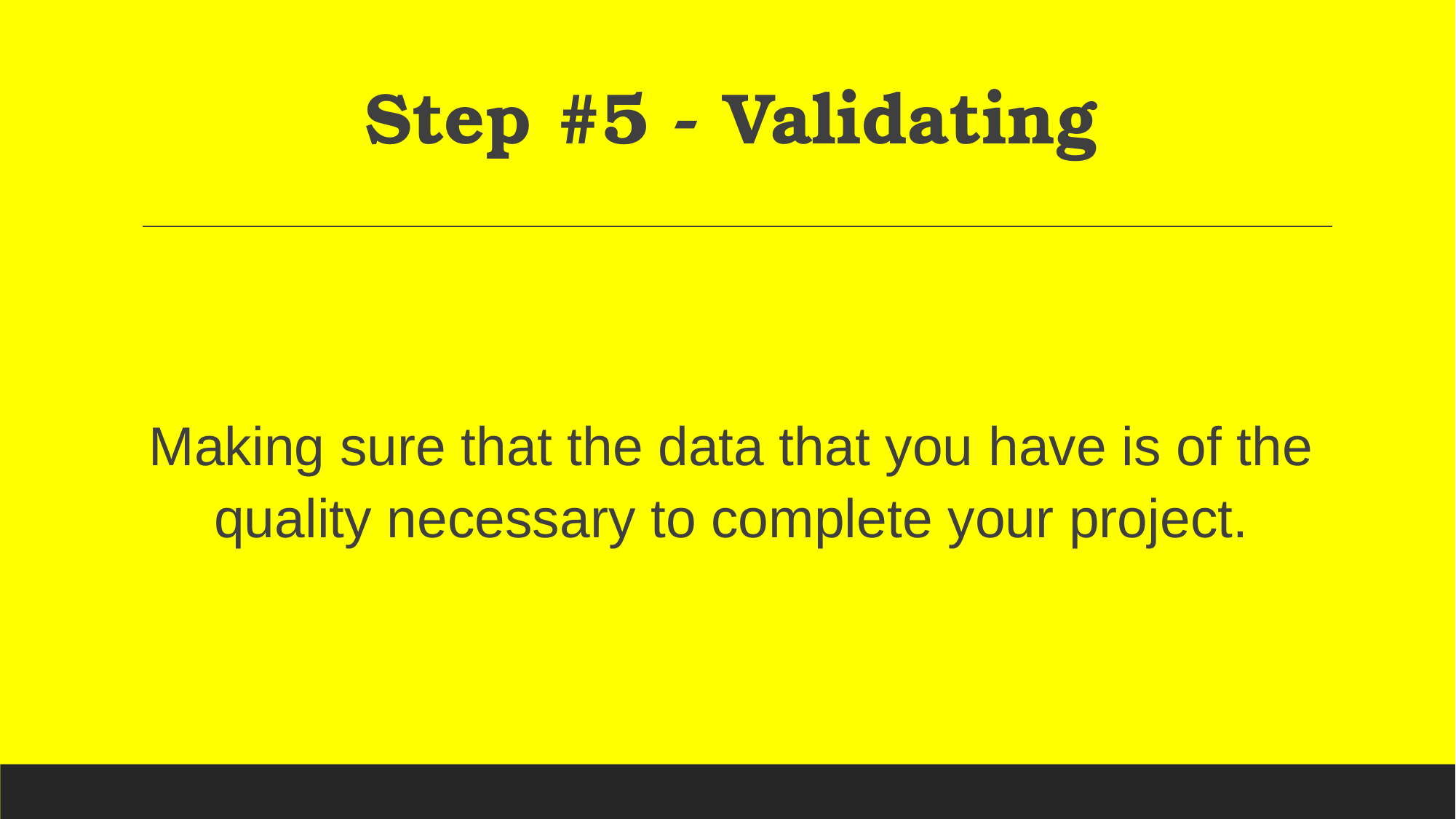

# Step #5 - Validating
Making sure that the data that you have is of the quality necessary to complete your project.